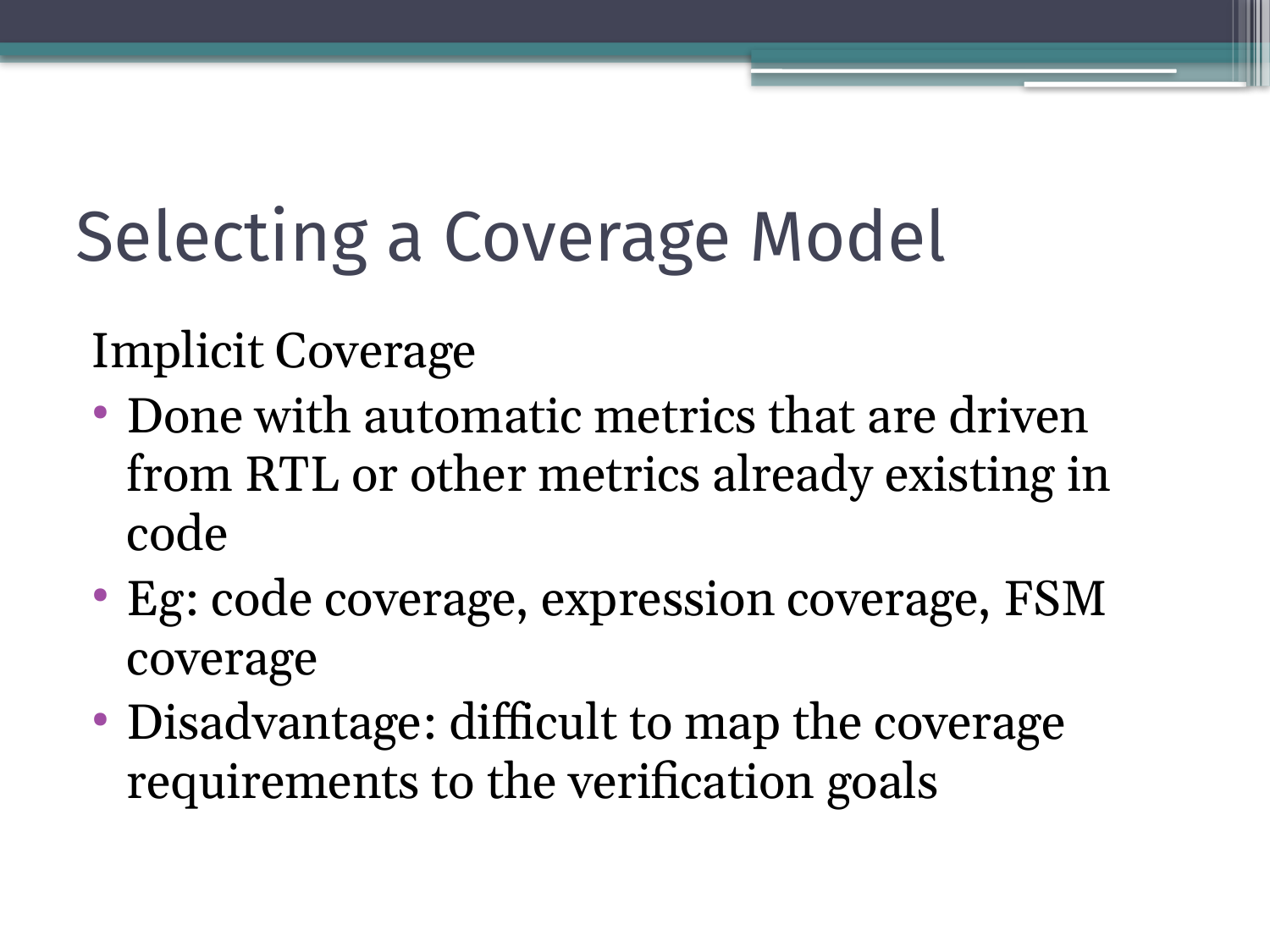

# Selecting a Coverage Model
Implicit Coverage
Done with automatic metrics that are driven from RTL or other metrics already existing in code
Eg: code coverage, expression coverage, FSM coverage
Disadvantage: difficult to map the coverage requirements to the verification goals